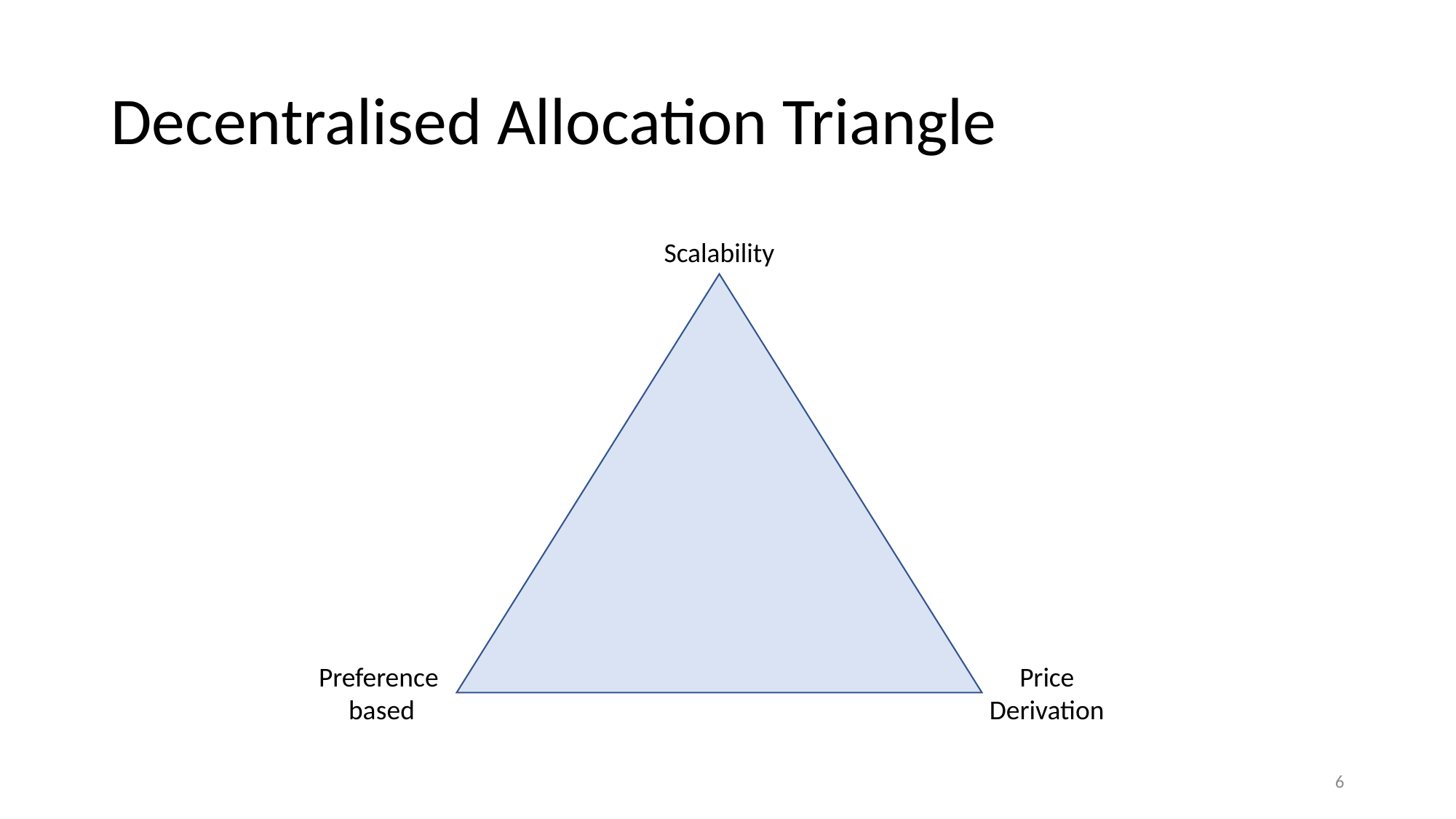

# Decentralised Allocation Triangle
Scalability

Preference
based
Price
Derivation
6